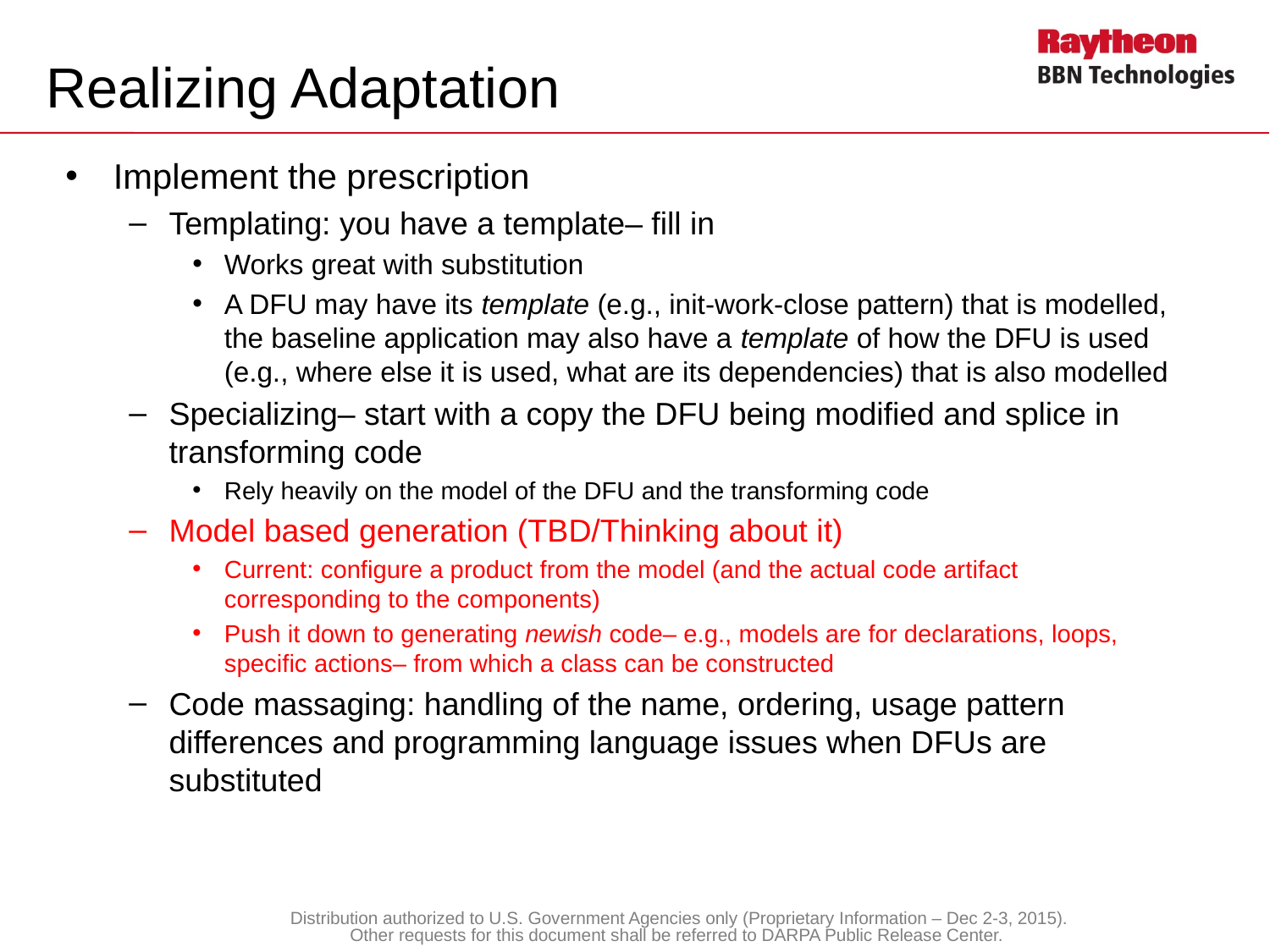

# Realizing Adaptation
Implement the prescription
Templating: you have a template– fill in
Works great with substitution
A DFU may have its template (e.g., init-work-close pattern) that is modelled, the baseline application may also have a template of how the DFU is used  (e.g., where else it is used, what are its dependencies) that is also modelled
Specializing– start with a copy the DFU being modified and splice in transforming code
Rely heavily on the model of the DFU and the transforming code
Model based generation (TBD/Thinking about it)
Current: configure a product from the model (and the actual code artifact corresponding to the components)
Push it down to generating newish code– e.g., models are for declarations, loops, specific actions– from which a class can be constructed
Code massaging: handling of the name, ordering, usage pattern differences and programming language issues when DFUs are substituted